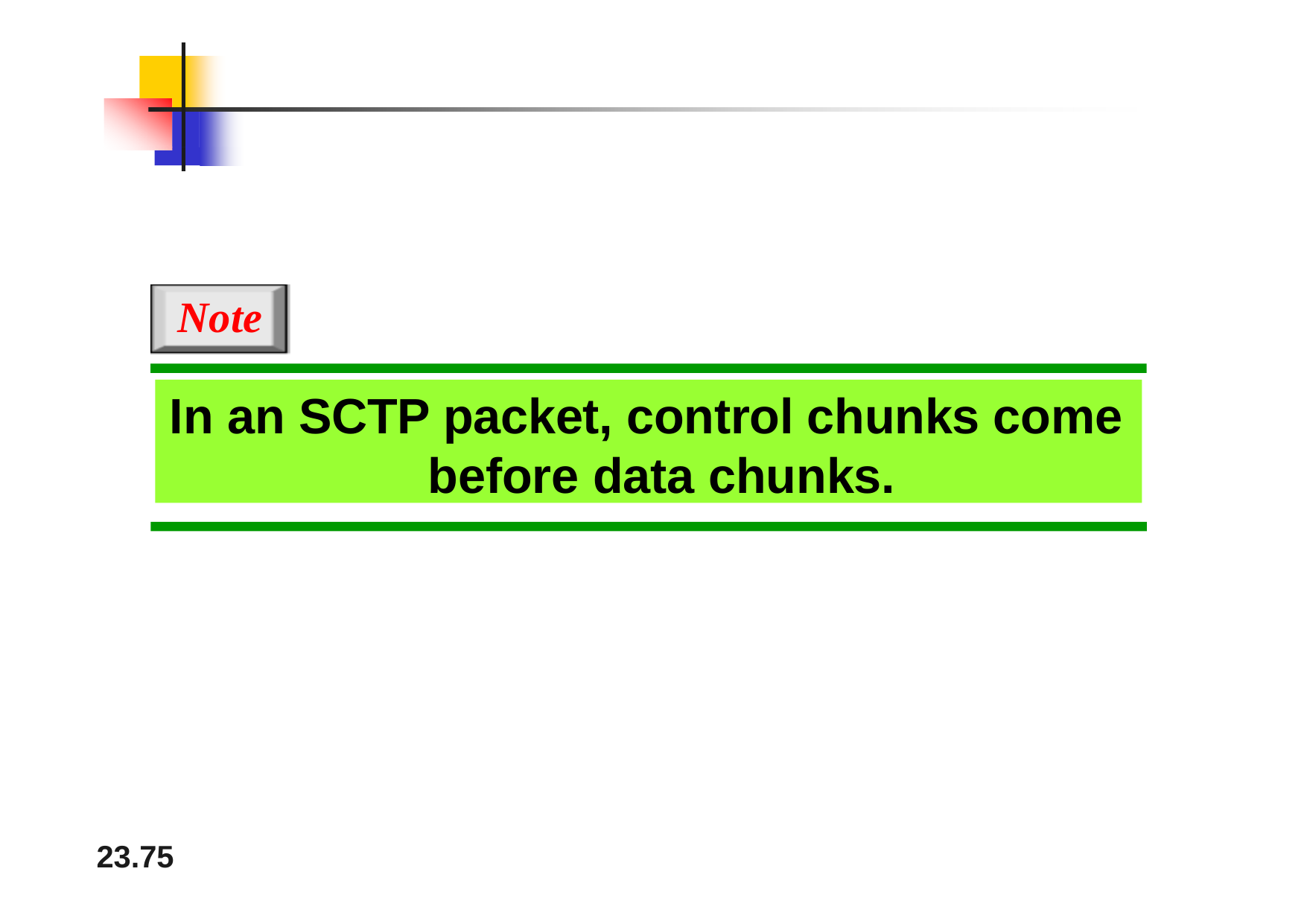

Note

In an SCTP packet, control chunks come  before data chunks.

23.75